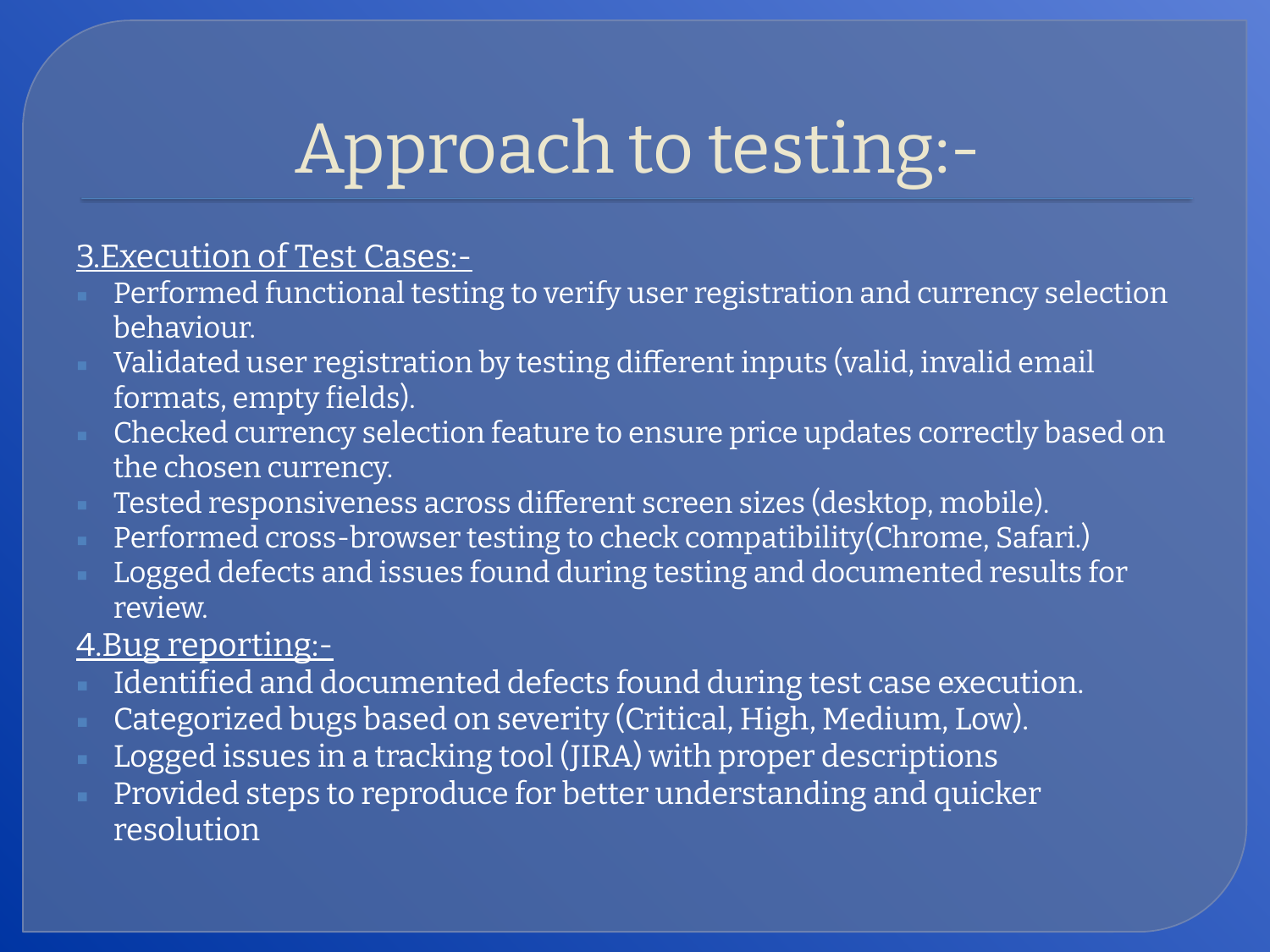

# Approach to testing:-
3.Execution of Test Cases:-
Performed functional testing to verify user registration and currency selection behaviour.
Validated user registration by testing different inputs (valid, invalid email formats, empty fields).
Checked currency selection feature to ensure price updates correctly based on the chosen currency.
Tested responsiveness across different screen sizes (desktop, mobile).
Performed cross-browser testing to check compatibility(Chrome, Safari.)
Logged defects and issues found during testing and documented results for review.
4.Bug reporting:-
Identified and documented defects found during test case execution.
Categorized bugs based on severity (Critical, High, Medium, Low).
Logged issues in a tracking tool (JIRA) with proper descriptions
Provided steps to reproduce for better understanding and quicker resolution